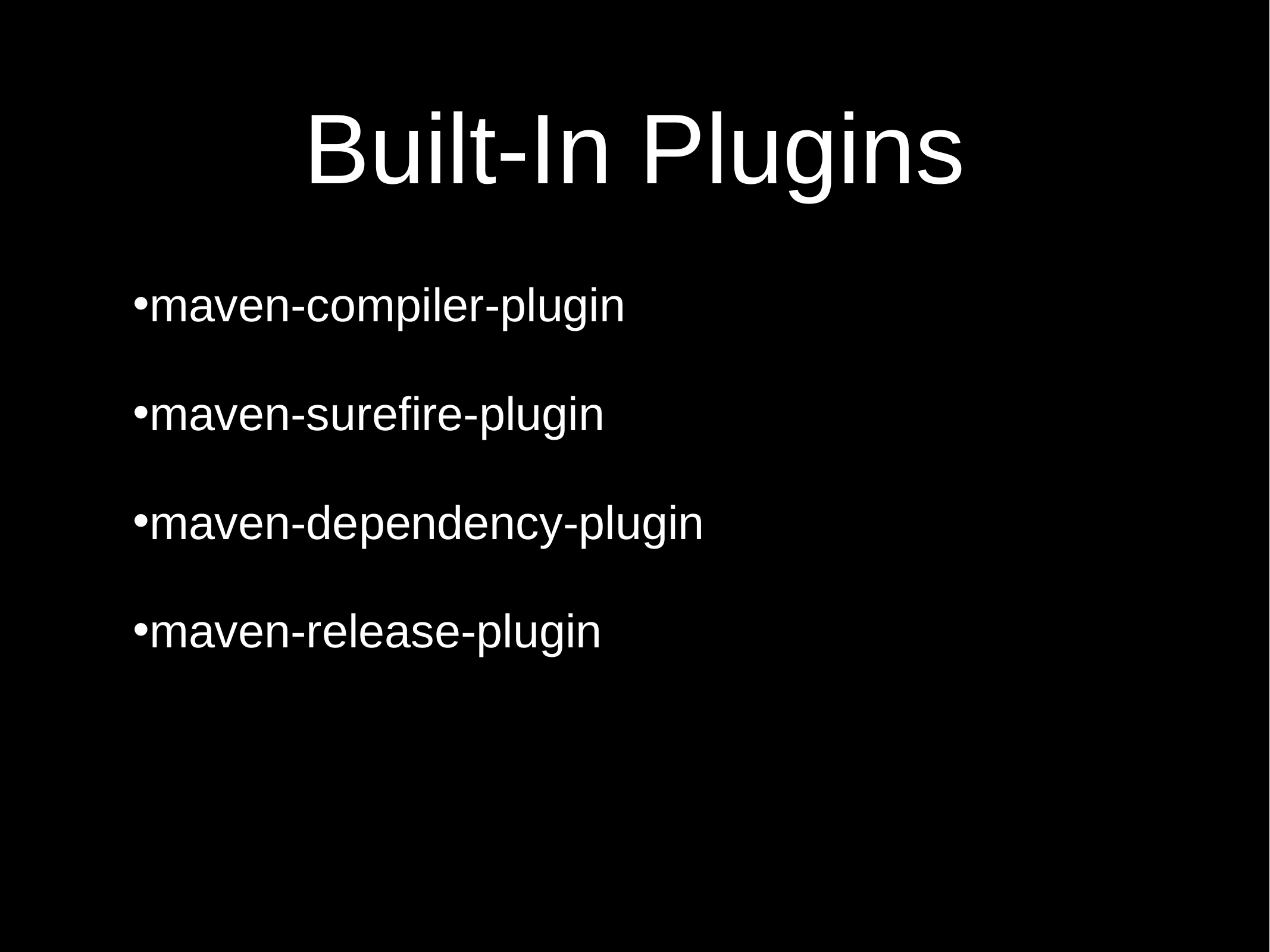

# Built-In Plugins
maven-compiler-plugin
maven-surefire-plugin
maven-dependency-plugin
maven-release-plugin